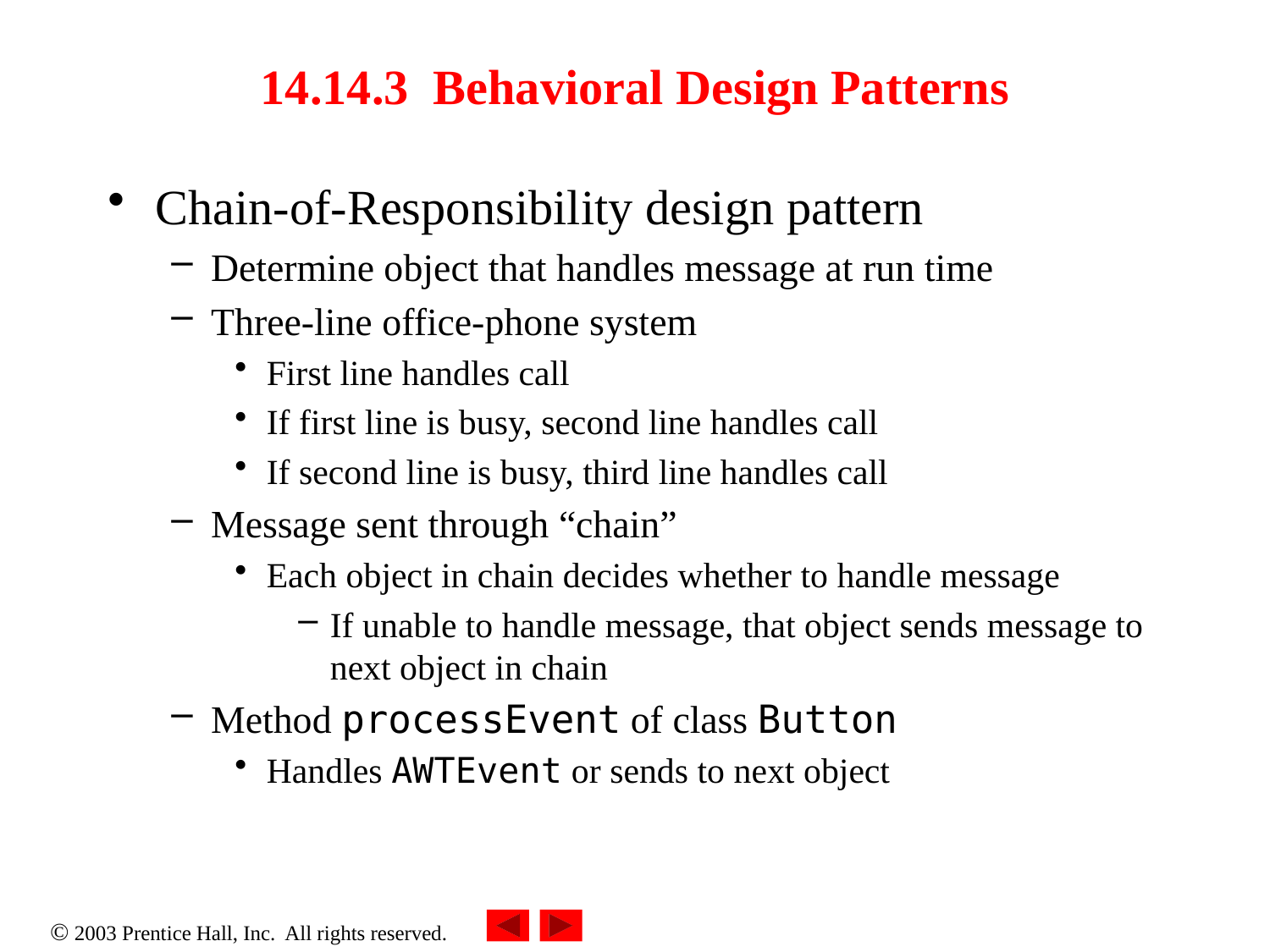

125
# 14.14.3  Behavioral Design Patterns
Chain-of-Responsibility design pattern
Determine object that handles message at run time
Three-line office-phone system
First line handles call
If first line is busy, second line handles call
If second line is busy, third line handles call
Message sent through “chain”
Each object in chain decides whether to handle message
If unable to handle message, that object sends message to next object in chain
Method processEvent of class Button
Handles AWTEvent or sends to next object